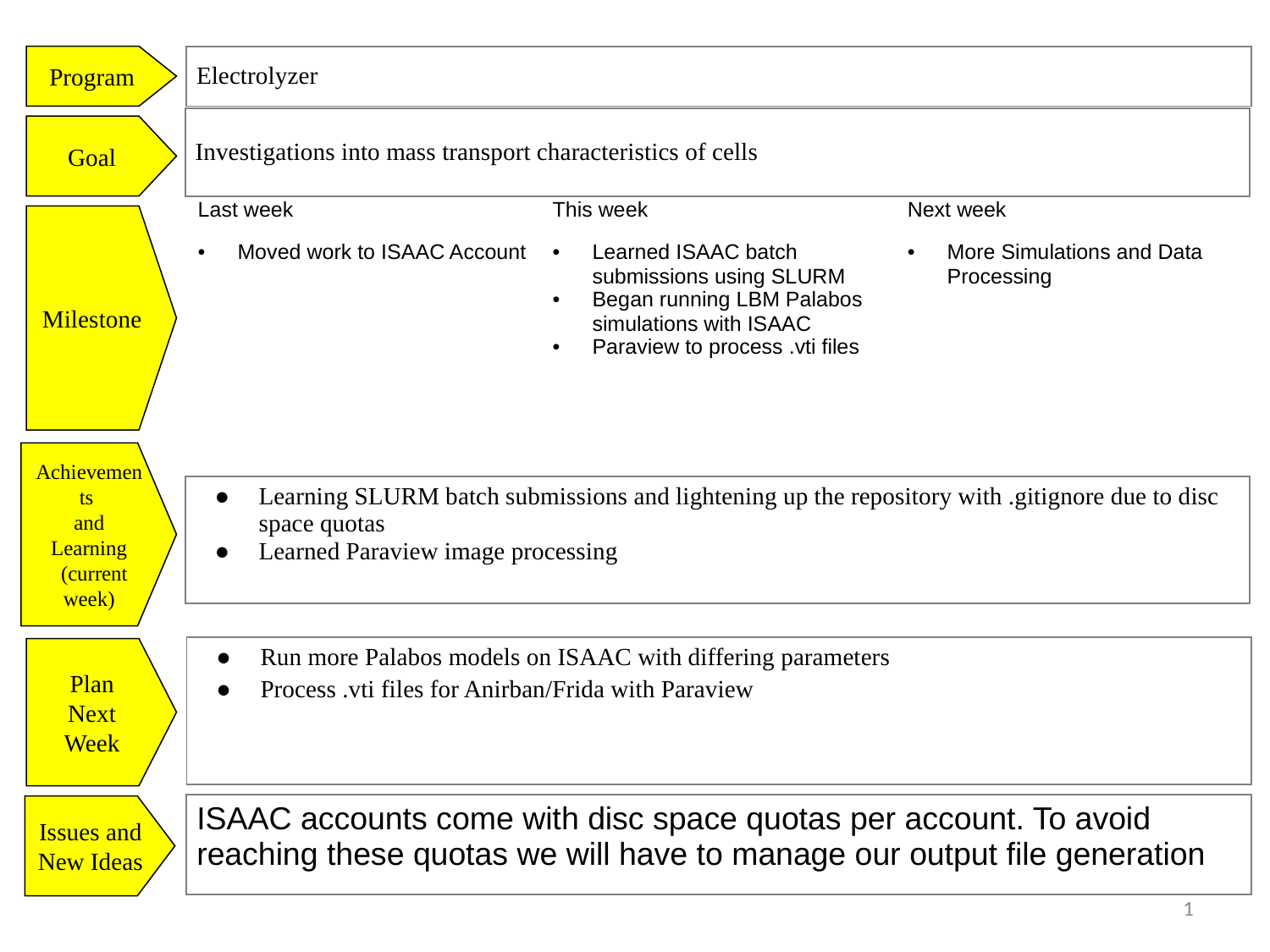

Program
| Electrolyzer |
| --- |
| Investigations into mass transport characteristics of cells |
| --- |
Goal
| Last week | This week | Next week |
| --- | --- | --- |
| Moved work to ISAAC Account | Learned ISAAC batch submissions using SLURM Began running LBM Palabos simulations with ISAAC Paraview to process .vti files | More Simulations and Data Processing |
Milestone

Achievements
and Learning
  (current week)
| Learning SLURM batch submissions and lightening up the repository with .gitignore due to disc space quotas Learned Paraview image processing |
| --- |
| Run more Palabos models on ISAAC with differing parameters Process .vti files for Anirban/Frida with Paraview |
| --- |
Plan
Next Week
| ISAAC accounts come with disc space quotas per account. To avoid reaching these quotas we will have to manage our output file generation |
| --- |
Issues and
New Ideas
1